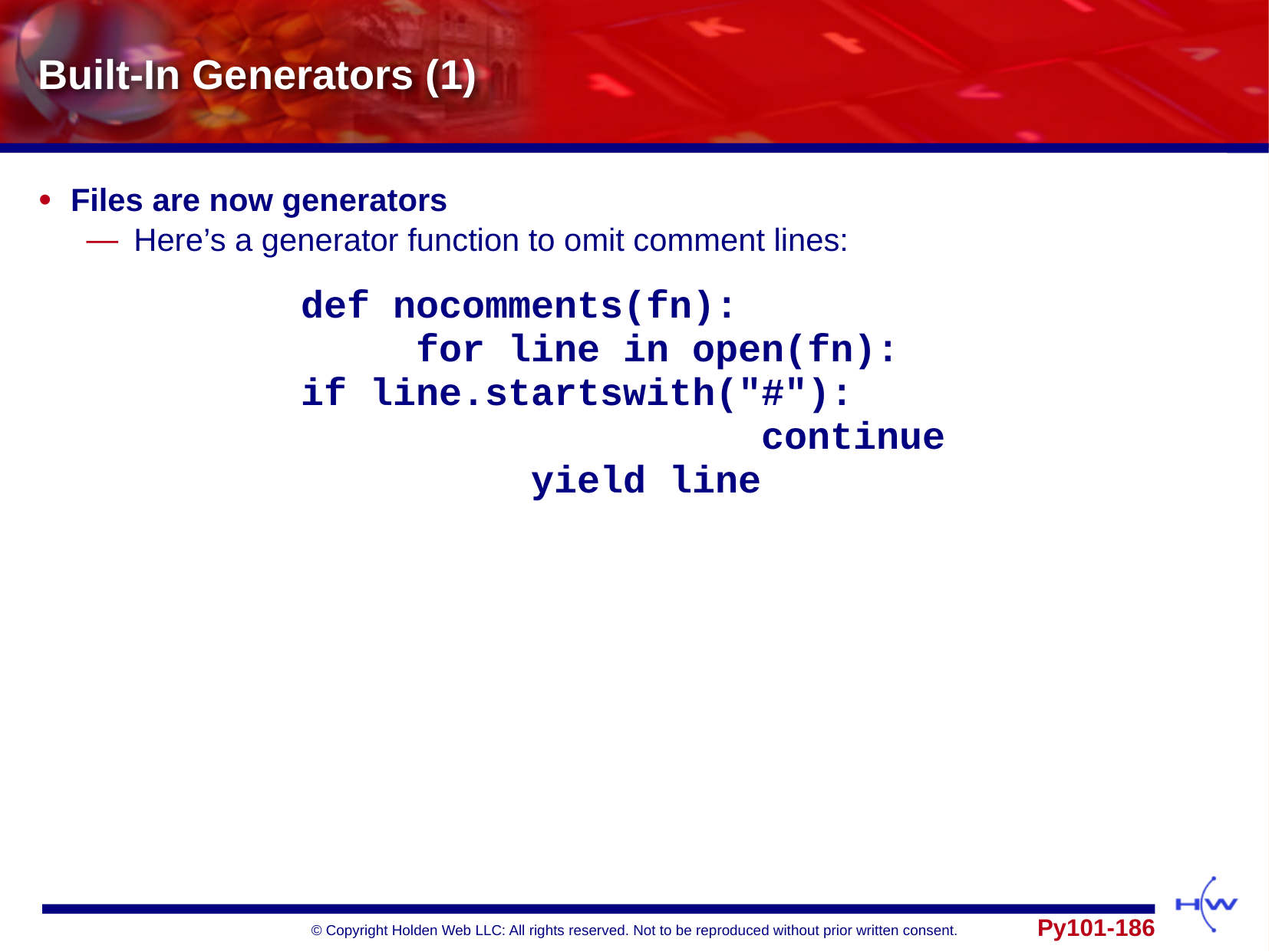

# Built-In Generators (1)
Files are now generators
Here’s a generator function to omit comment lines:
			def nocomments(fn):
			for line in open(fn):
    		if line.startswith("#"):
						continue
				yield line